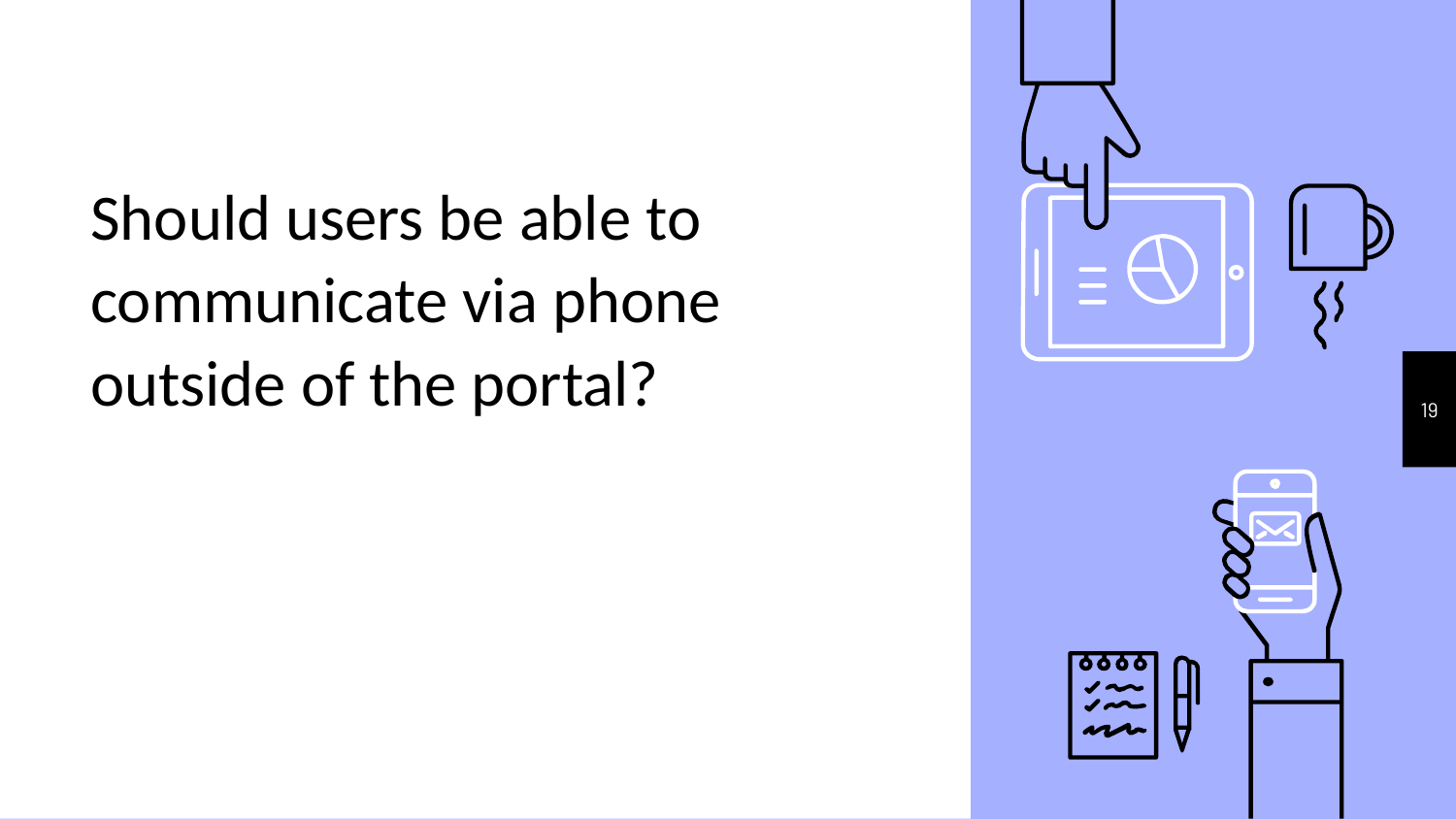

# Should users be able to communicate via phone outside of the portal?
19